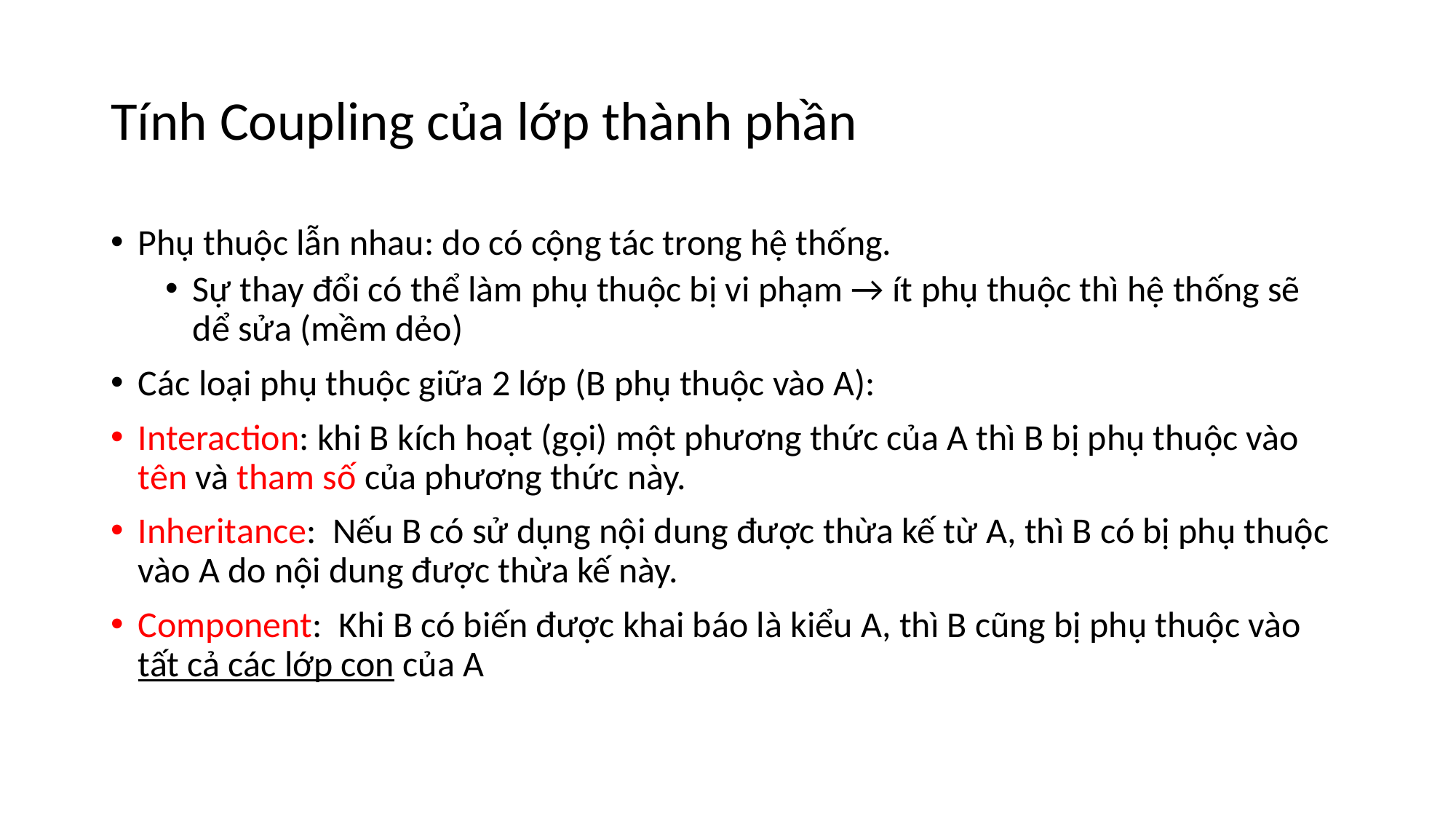

# Tính Coupling của lớp thành phần
Phụ thuộc lẫn nhau: do có cộng tác trong hệ thống.
Sự thay đổi có thể làm phụ thuộc bị vi phạm → ít phụ thuộc thì hệ thống sẽ dể sửa (mềm dẻo)
Các loại phụ thuộc giữa 2 lớp (B phụ thuộc vào A):
Interaction: khi B kích hoạt (gọi) một phương thức của A thì B bị phụ thuộc vào tên và tham số của phương thức này.
Inheritance:  Nếu B có sử dụng nội dung được thừa kế từ A, thì B có bị phụ thuộc vào A do nội dung được thừa kế này.
Component:  Khi B có biến được khai báo là kiểu A, thì B cũng bị phụ thuộc vào tất cả các lớp con của A